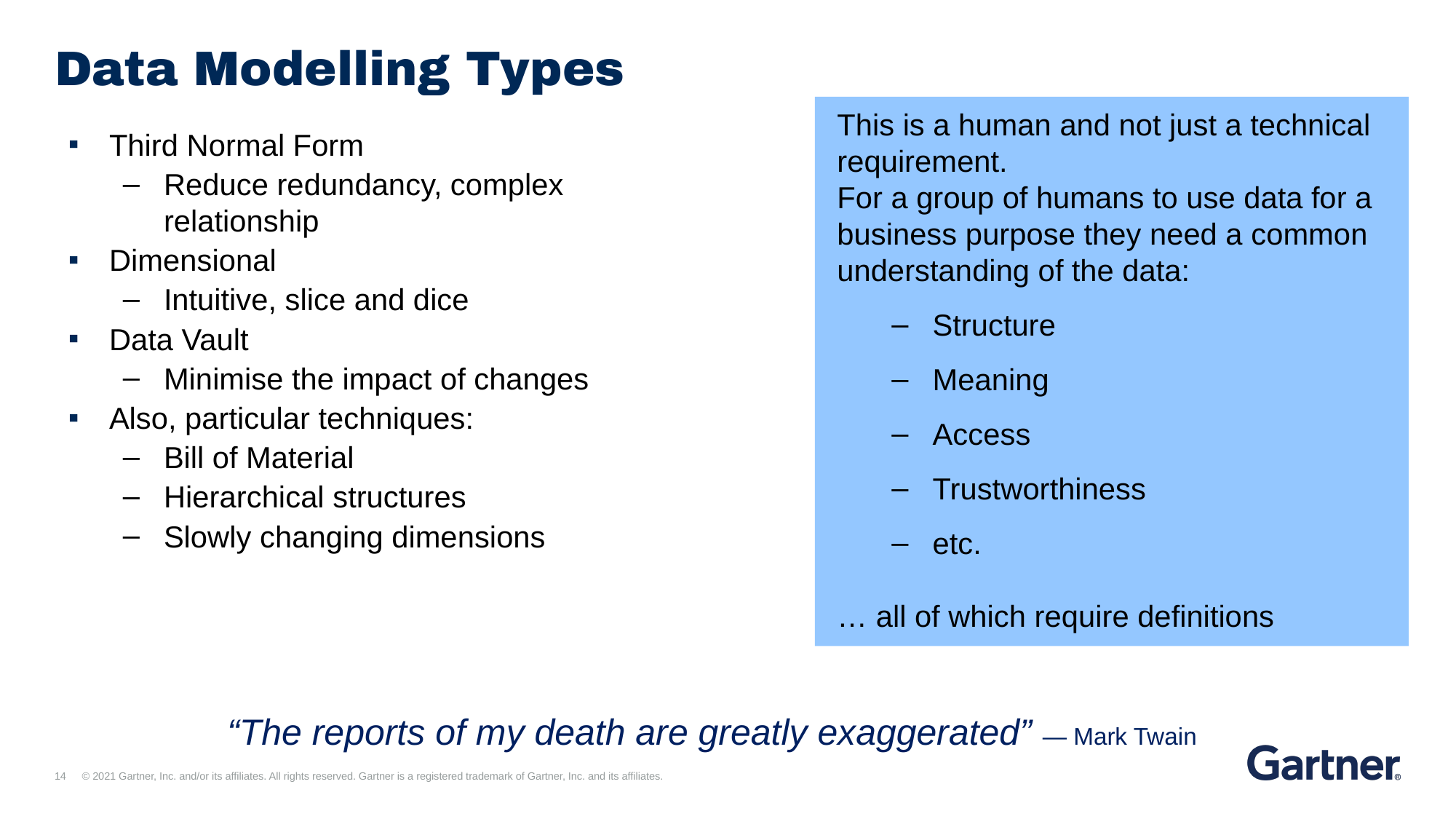

# Data Modelling Types
This is a human and not just a technical requirement.
For a group of humans to use data for a business purpose they need a common understanding of the data:
Structure
Meaning
Access
Trustworthiness
etc.

… all of which require definitions
Third Normal Form
Reduce redundancy, complex relationship
Dimensional
Intuitive, slice and dice
Data Vault
Minimise the impact of changes
Also, particular techniques:
Bill of Material
Hierarchical structures
Slowly changing dimensions
“The reports of my death are greatly exaggerated” — Mark Twain